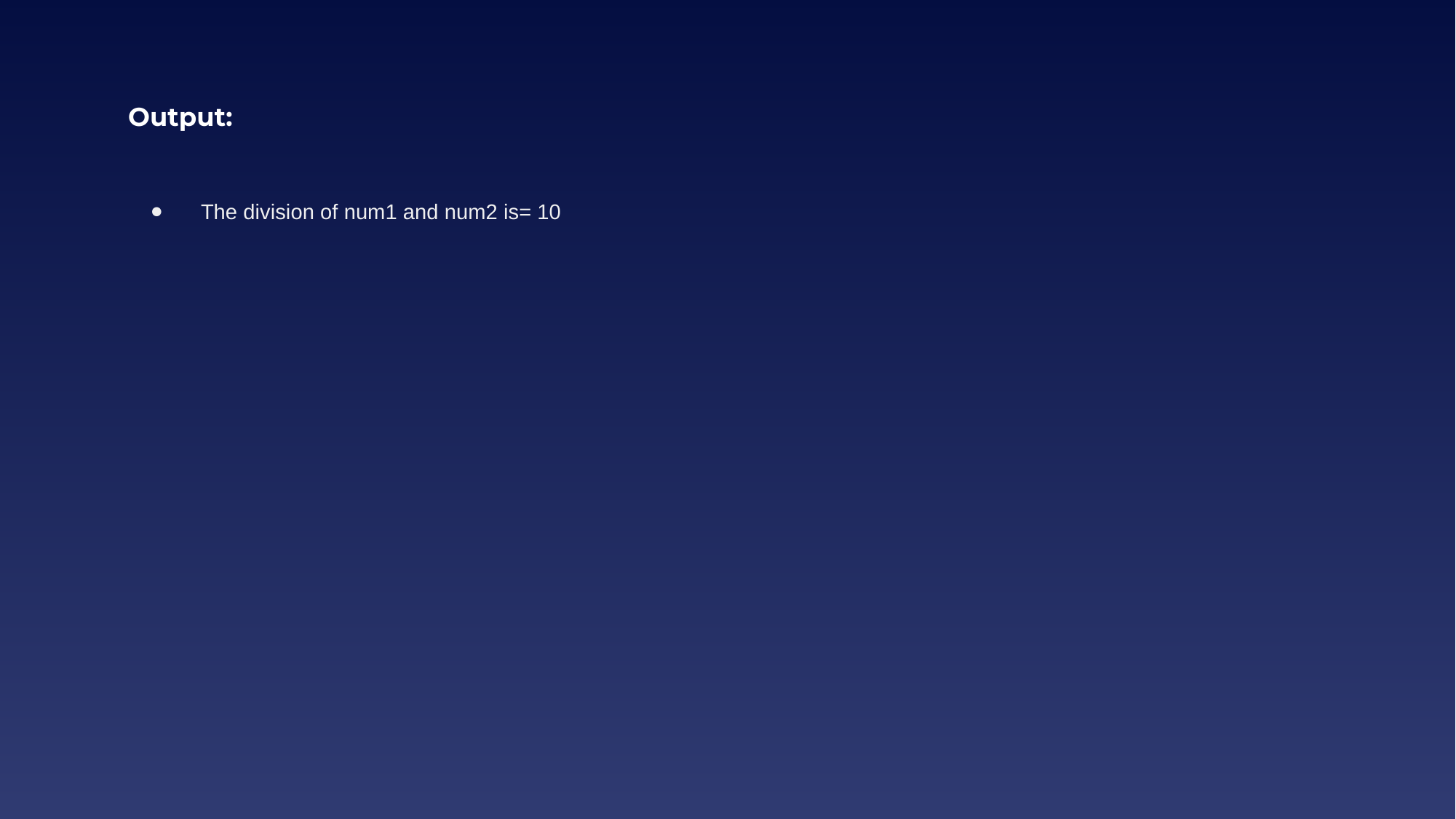

# Output:
The division of num1 and num2 is= 10